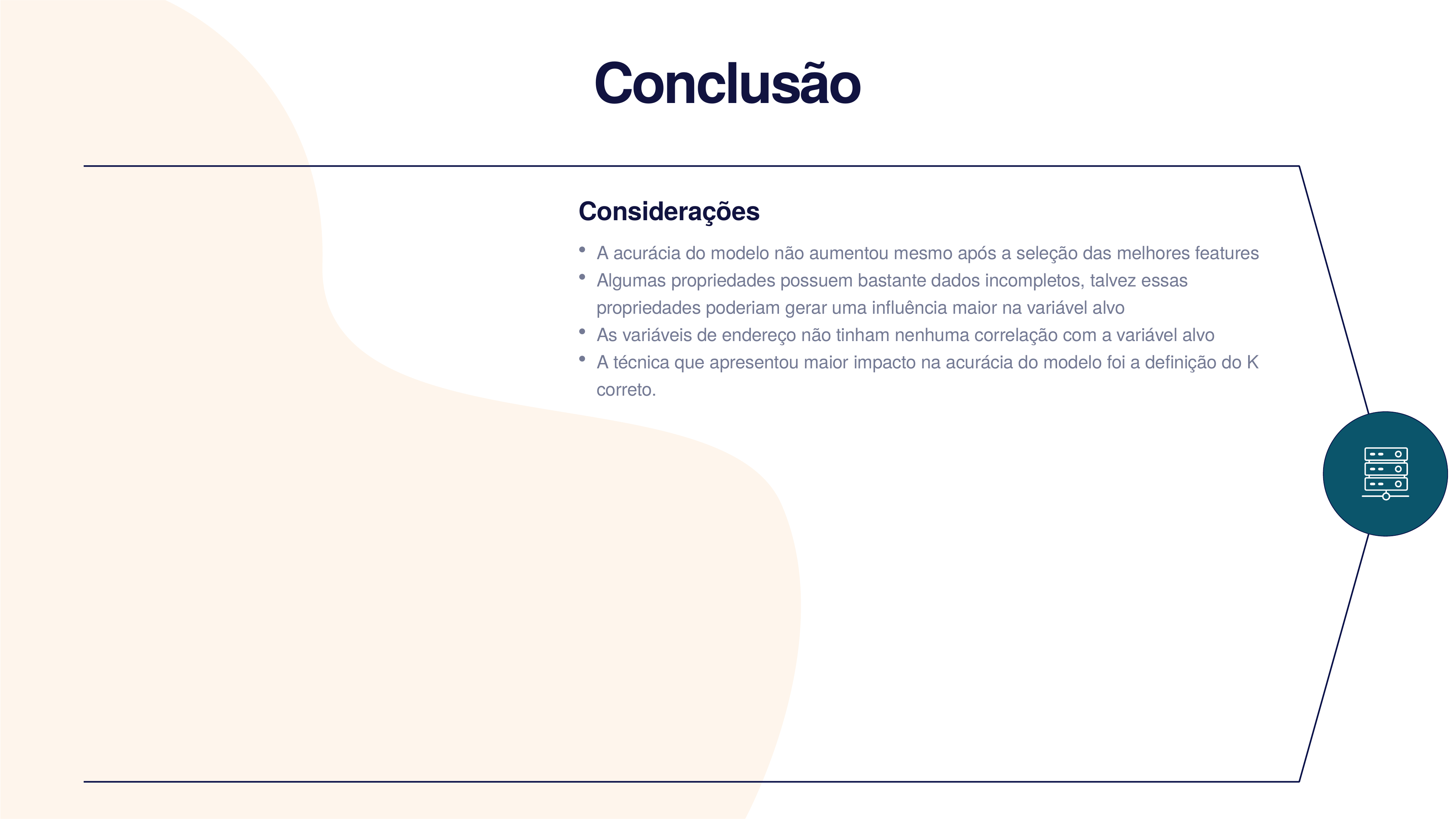

Conclusão

Considerações
A acurácia do modelo não aumentou mesmo após a seleção das melhores features
Algumas propriedades possuem bastante dados incompletos, talvez essas propriedades poderiam gerar uma influência maior na variável alvo
As variáveis de endereço não tinham nenhuma correlação com a variável alvo
A técnica que apresentou maior impacto na acurácia do modelo foi a definição do K correto.